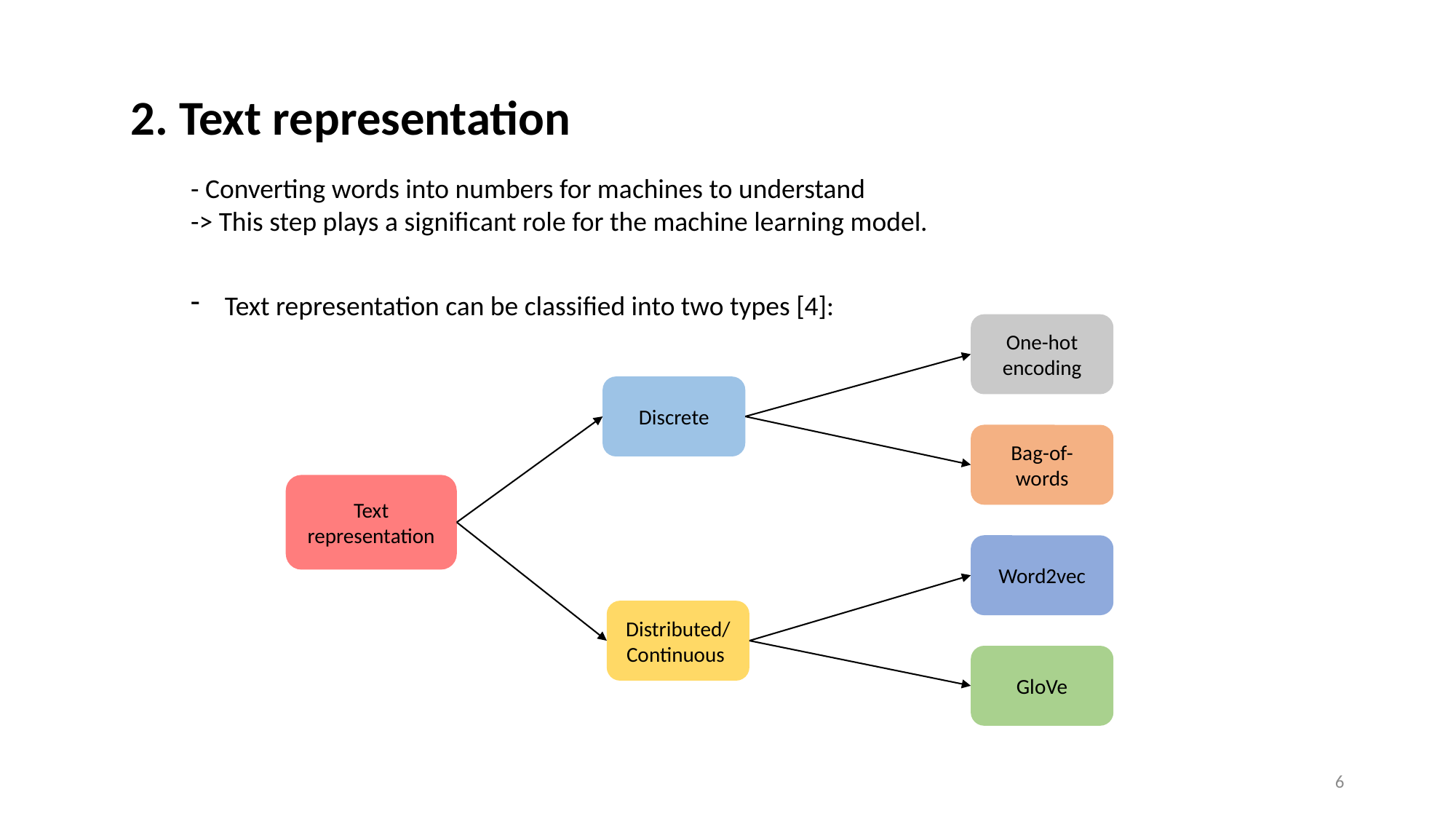

2. Text representation
- Converting words into numbers for machines to understand
-> This step plays a significant role for the machine learning model.
Text representation can be classified into two types [4]:

One-hot encoding
Discrete
Bag-of-words
Text representation
Word2vec
Distributed/Continuous
GloVe
6